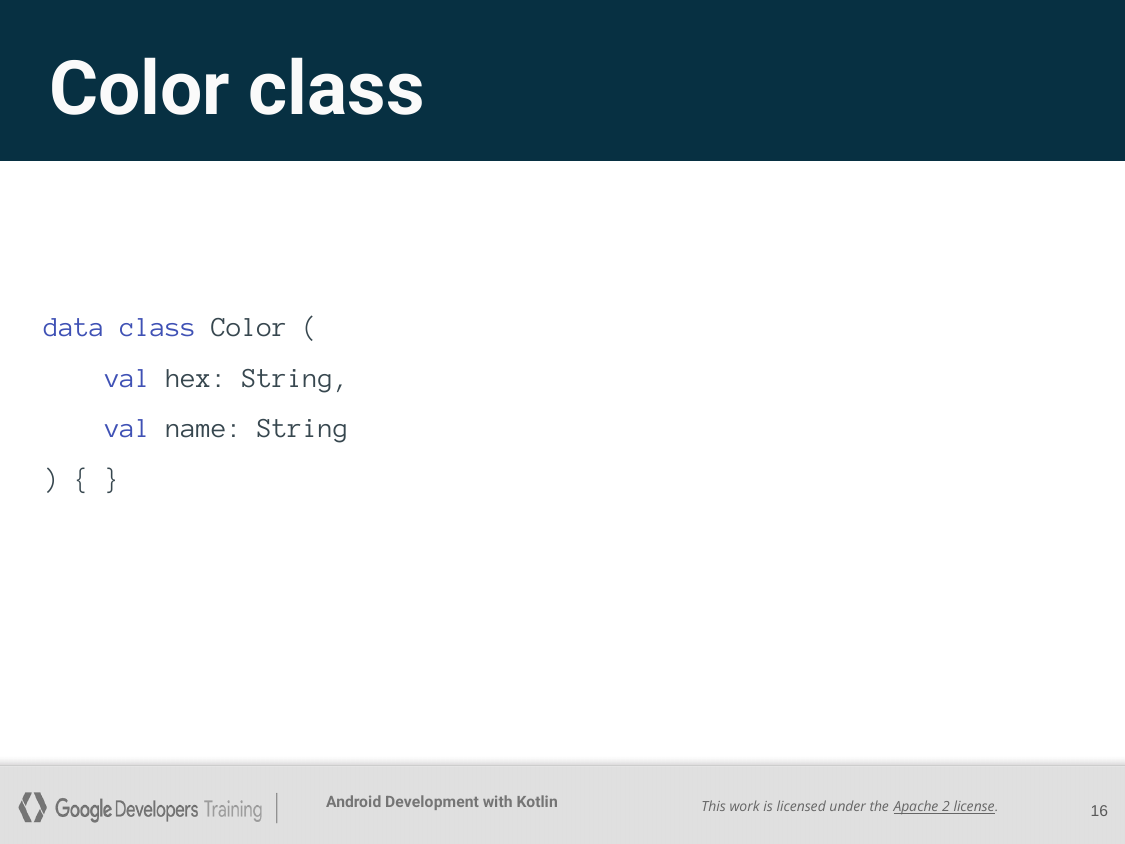

# Color class
data class Color (
    val hex: String,
    val name: String
) { }
16